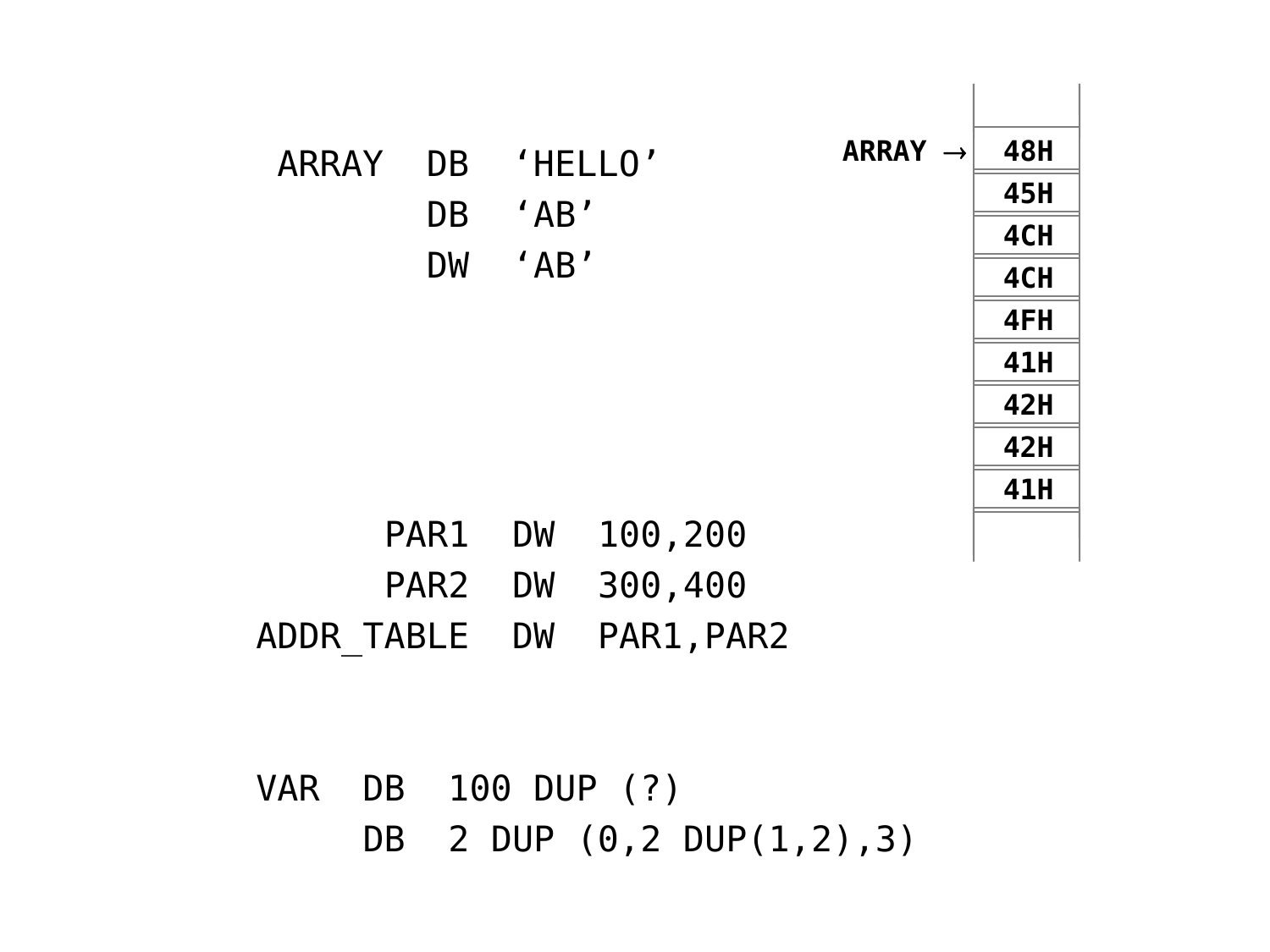

ARRAY  DB  ‘HELLO’
       DB  ‘AB’
       DW  ‘AB’
    ARRAY →

 48H

 45H

 4CH

 4CH

 4FH

 41H

 42H

 42H

 41H
      PAR1  DW  100,200
      PAR2  DW  300,400
ADDR_TABLE  DW  PAR1,PAR2

VAR  DB  100 DUP (?)
     DB  2 DUP (0,2 DUP(1,2),3)